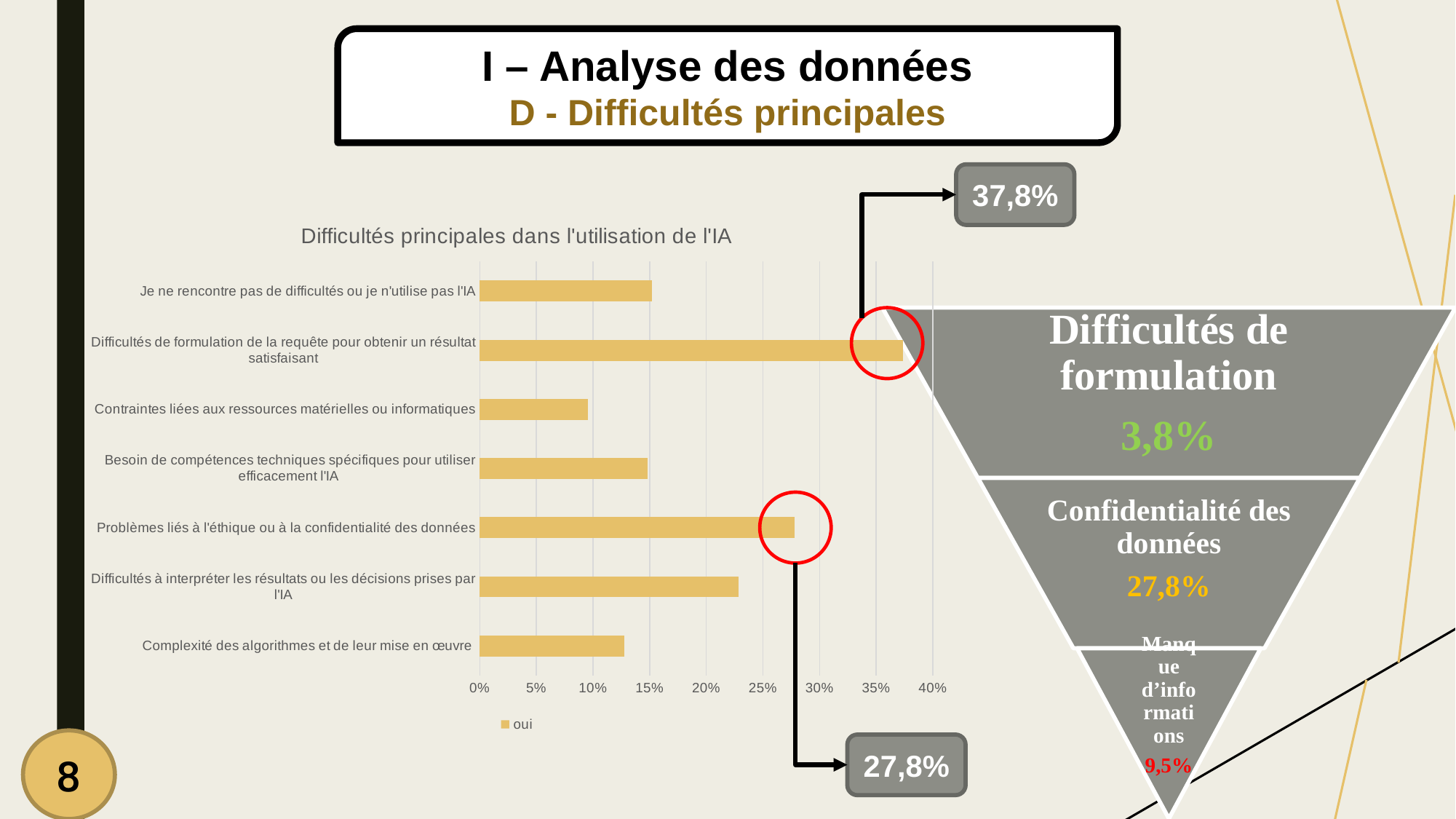

I – Analyse des données
D - Difficultés principales
37,8%

### Chart: Difficultés principales dans l'utilisation de l'IA

| Category | oui |
|---|---|
| Complexité des algorithmes et de leur mise en œuvre  | 0.12779552715654952 |
| Difficultés à interpréter les résultats ou les décisions prises par l'IA | 0.22843450479233227 |
| Problèmes liés à l'éthique ou à la confidentialité des données | 0.2779552715654952 |
| Besoin de compétences techniques spécifiques pour utiliser efficacement l'IA  | 0.1485623003194888 |
| Contraintes liées aux ressources matérielles ou informatiques | 0.09584664536741214 |
| Difficultés de formulation de la requête pour obtenir un résultat satisfaisant | 0.3738019169329074 |
| Je ne rencontre pas de difficultés ou je n'utilise pas l'IA | 0.15175718849840256 |
Difficultés de formulation
3,8%
Confidentialité des données
27,8%
Manque d’informations
9,5%

8
27,8%